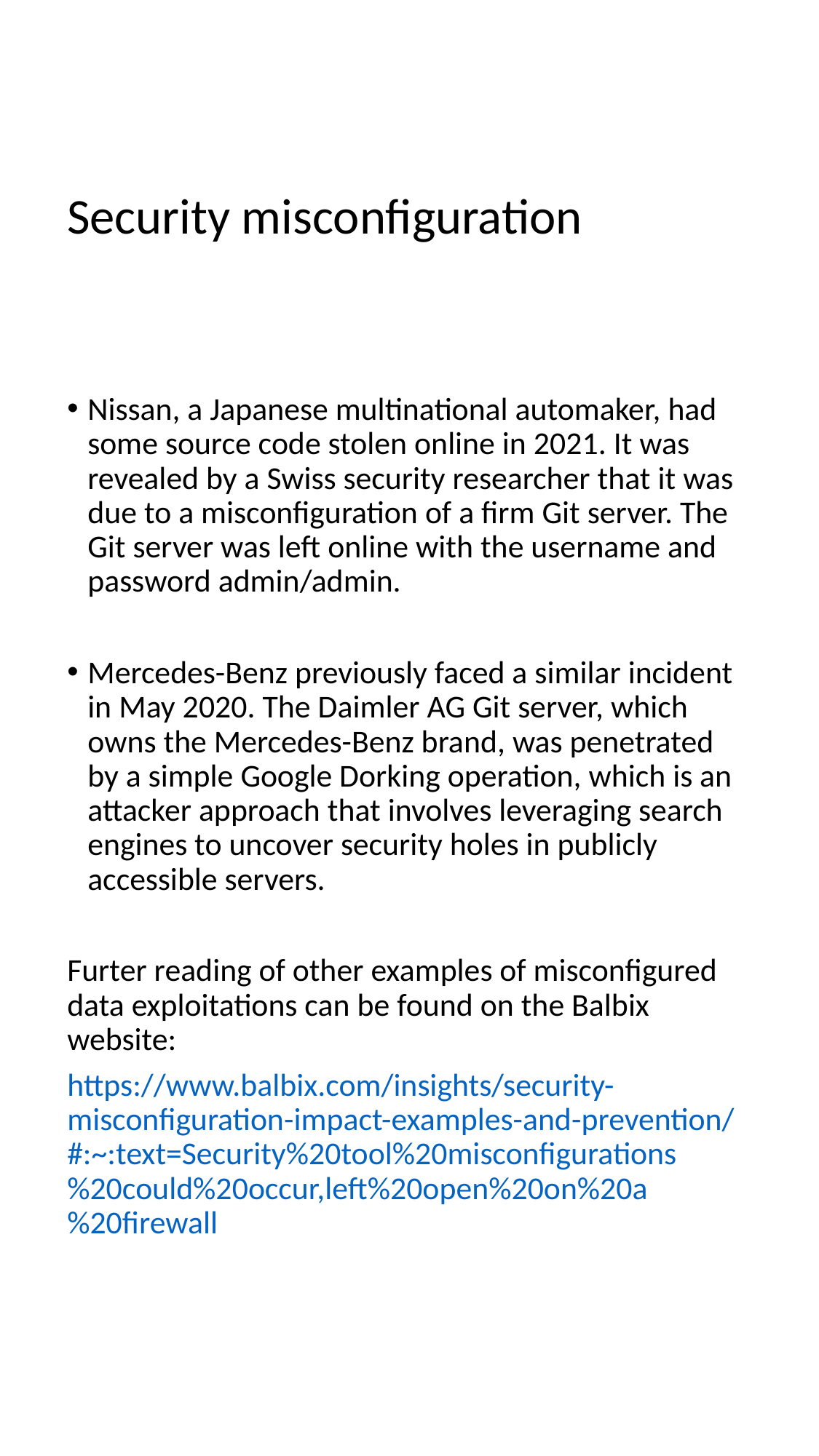

# Security misconfiguration
Nissan, a Japanese multinational automaker, had some source code stolen online in 2021. It was revealed by a Swiss security researcher that it was due to a misconfiguration of a firm Git server. The Git server was left online with the username and password admin/admin.

Mercedes-Benz previously faced a similar incident in May 2020. The Daimler AG Git server, which owns the Mercedes-Benz brand, was penetrated by a simple Google Dorking operation, which is an attacker approach that involves leveraging search engines to uncover security holes in publicly accessible servers.

Furter reading of other examples of misconfigured data exploitations can be found on the Balbix website:
https://www.balbix.com/insights/security-misconfiguration-impact-examples-and-prevention/#:~:text=Security%20tool%20misconfigurations%20could%20occur,left%20open%20on%20a%20firewall